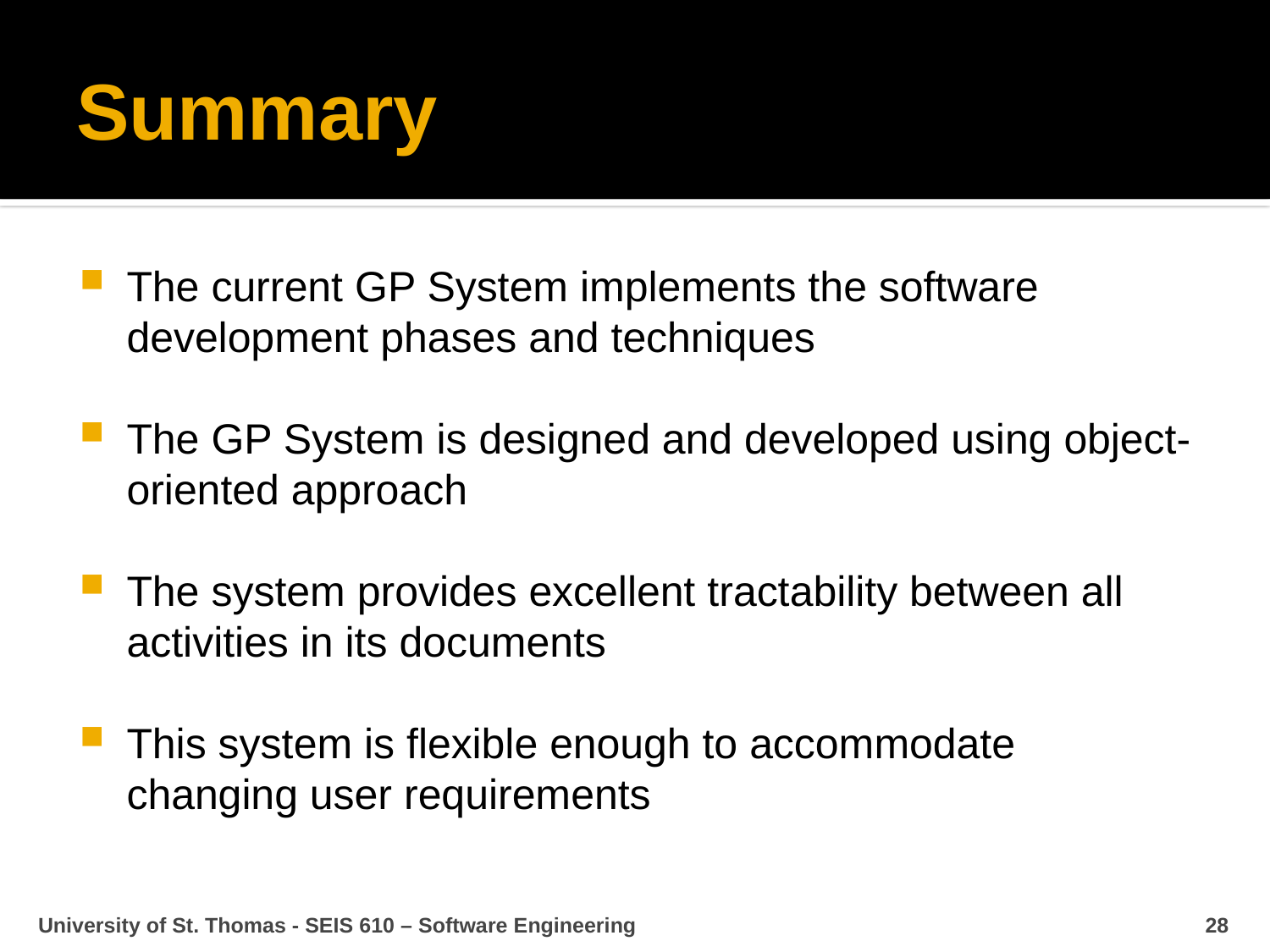

# Summary
The current GP System implements the software development phases and techniques

The GP System is designed and developed using object-oriented approach

The system provides excellent tractability between all activities in its documents

This system is flexible enough to accommodate changing user requirements

University of St. Thomas - SEIS 610 – Software Engineering
28